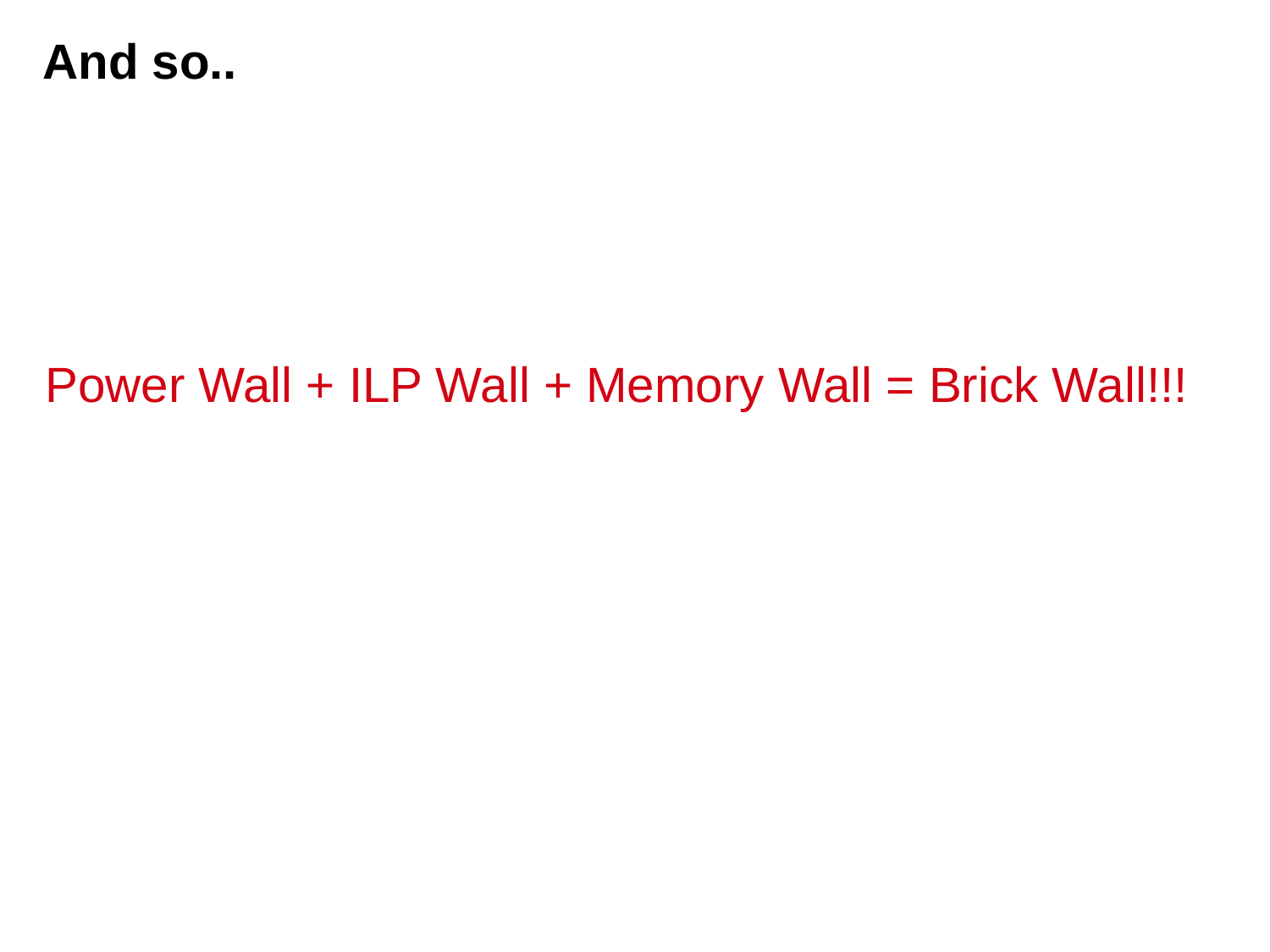

# And so..

Power Wall + ILP Wall + Memory Wall = Brick Wall!!!